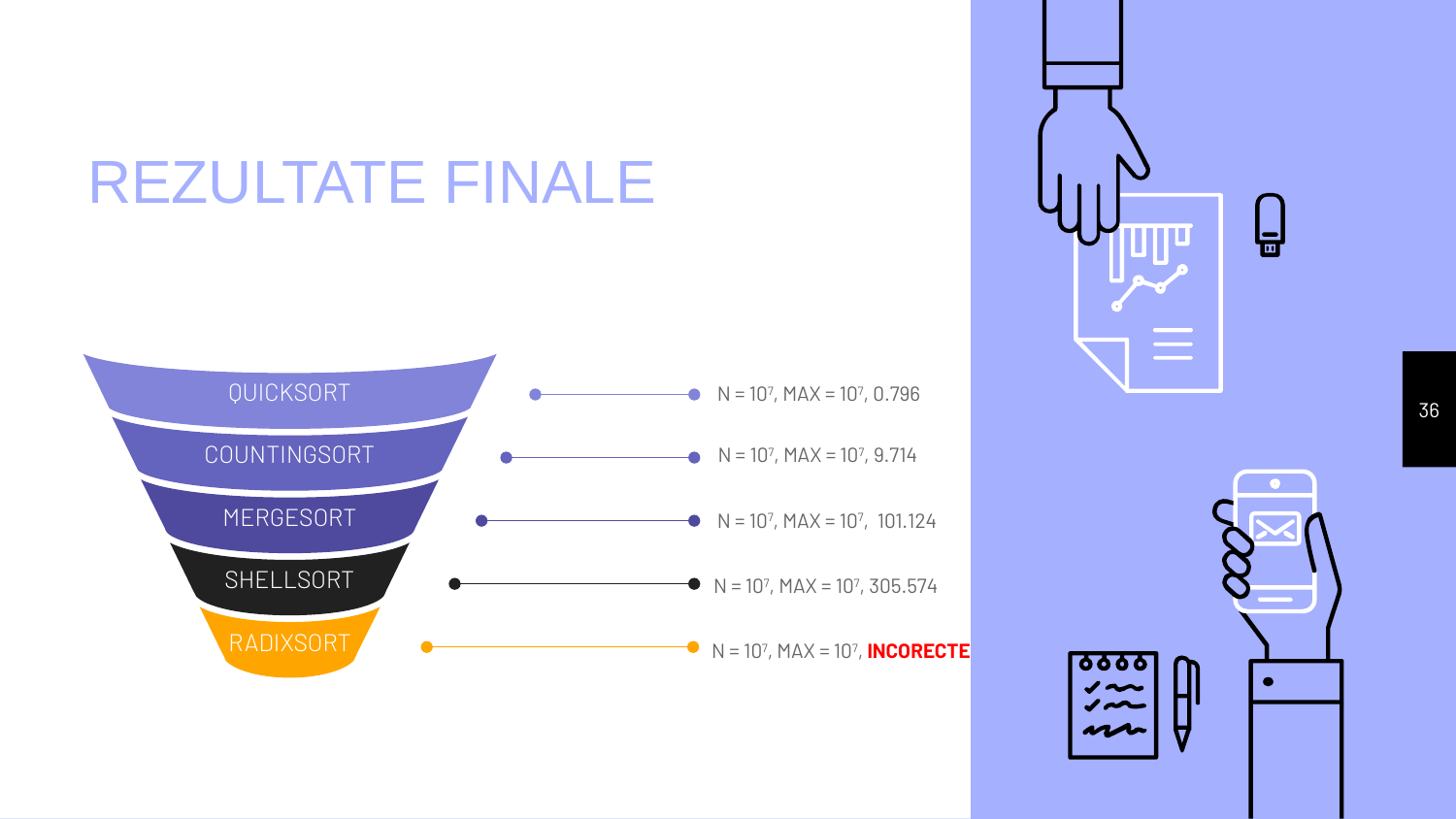

# REZULTATE FINALE
36
QUICKSORT
COUNTINGSORT
MERGESORT
SHELLSORT
RADIXSORT
N = 107, MAX = 107, 0.796

N = 107, MAX = 107, 9.714

N = 107, MAX = 107,  101.124

N = 107, MAX = 107, 305.574

N = 107, MAX = 107, INCORECTE